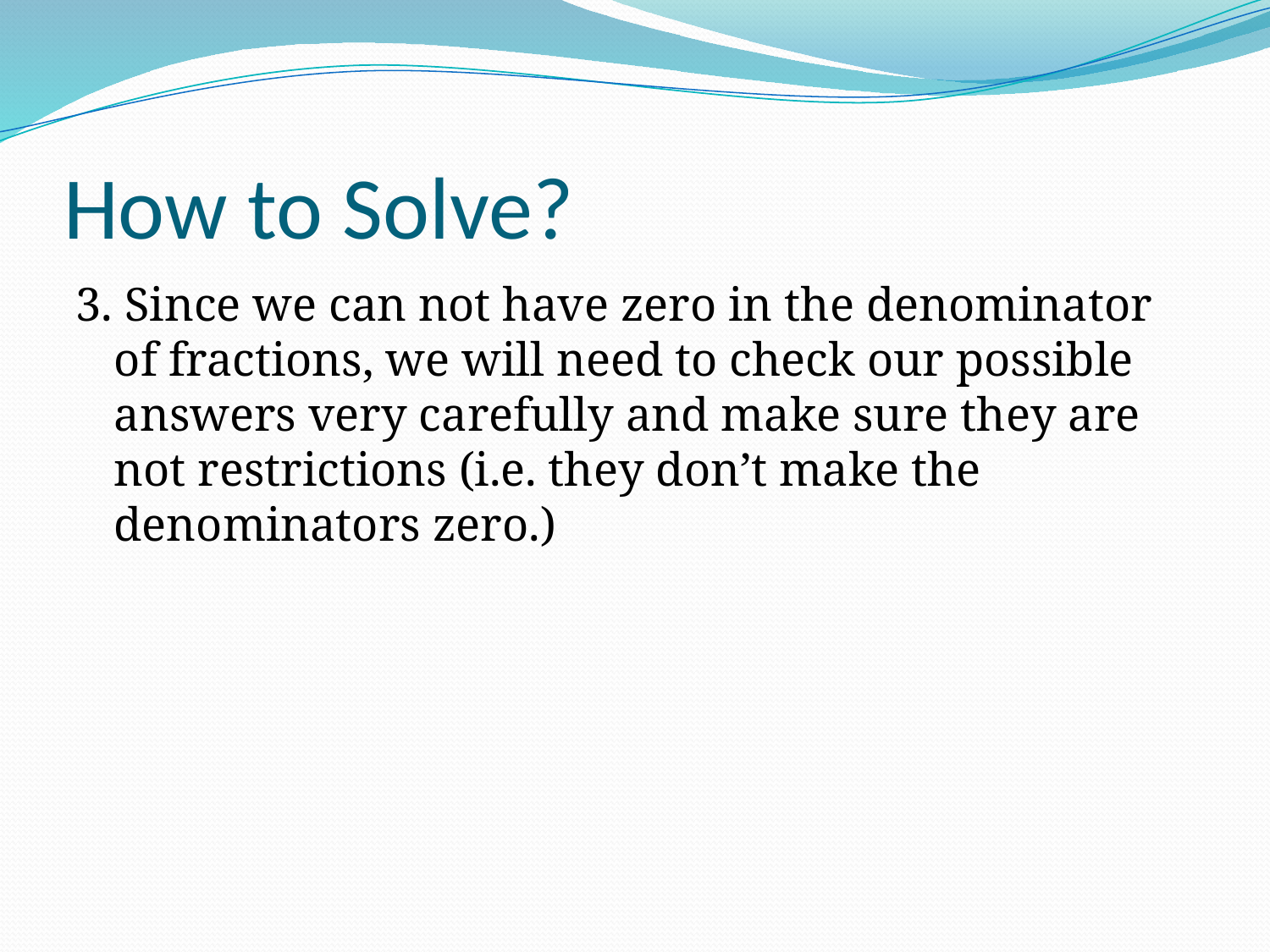

# How to Solve?
3. Since we can not have zero in the denominator of fractions, we will need to check our possible answers very carefully and make sure they are not restrictions (i.e. they don’t make the denominators zero.)